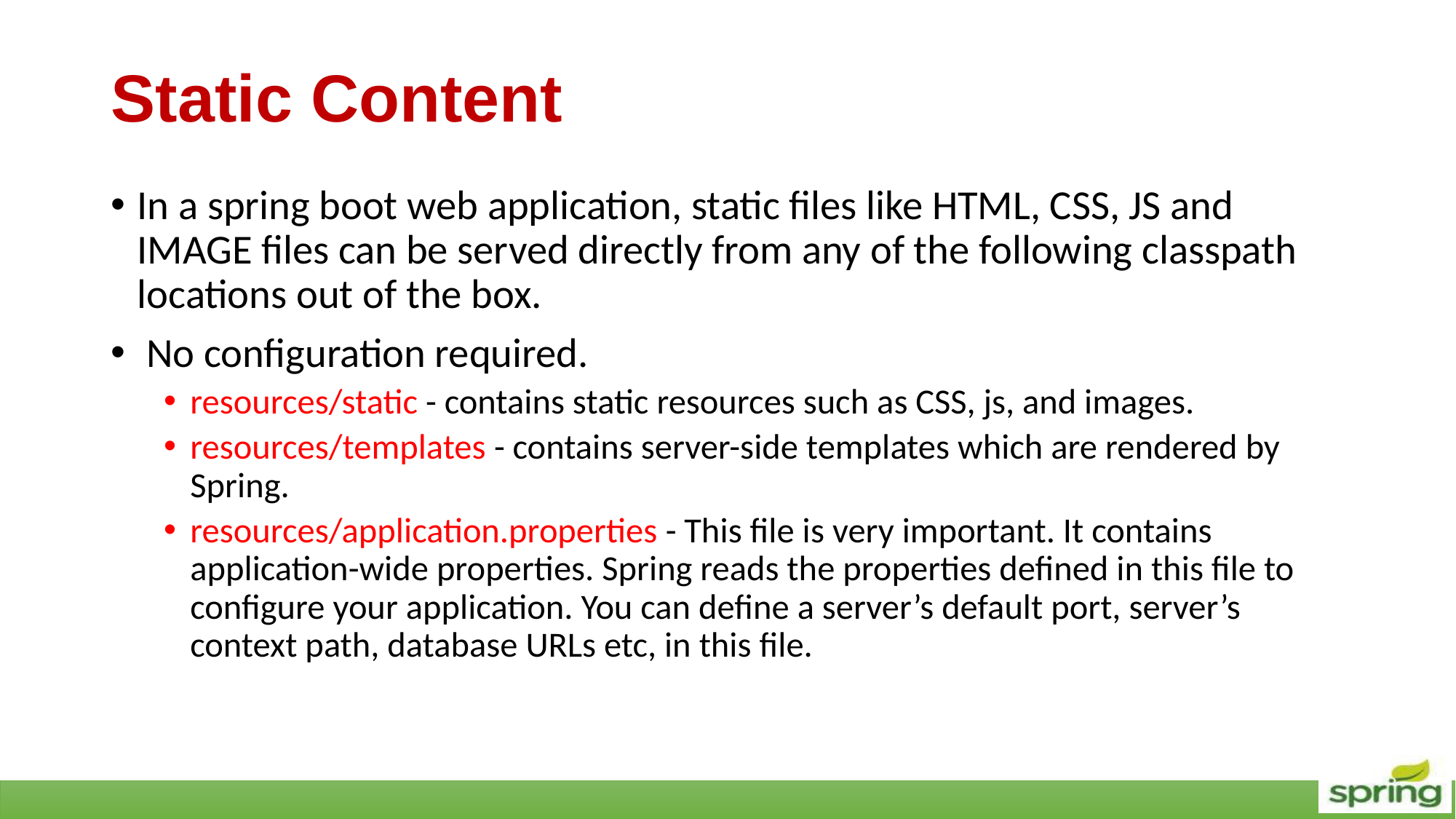

# Static Content
In a spring boot web application, static files like HTML, CSS, JS and IMAGE files can be served directly from any of the following classpath locations out of the box.
 No configuration required.
resources/static - contains static resources such as CSS, js, and images.
resources/templates - contains server-side templates which are rendered by Spring.
resources/application.properties - This file is very important. It contains application-wide properties. Spring reads the properties defined in this file to configure your application. You can define a server’s default port, server’s context path, database URLs etc, in this file.